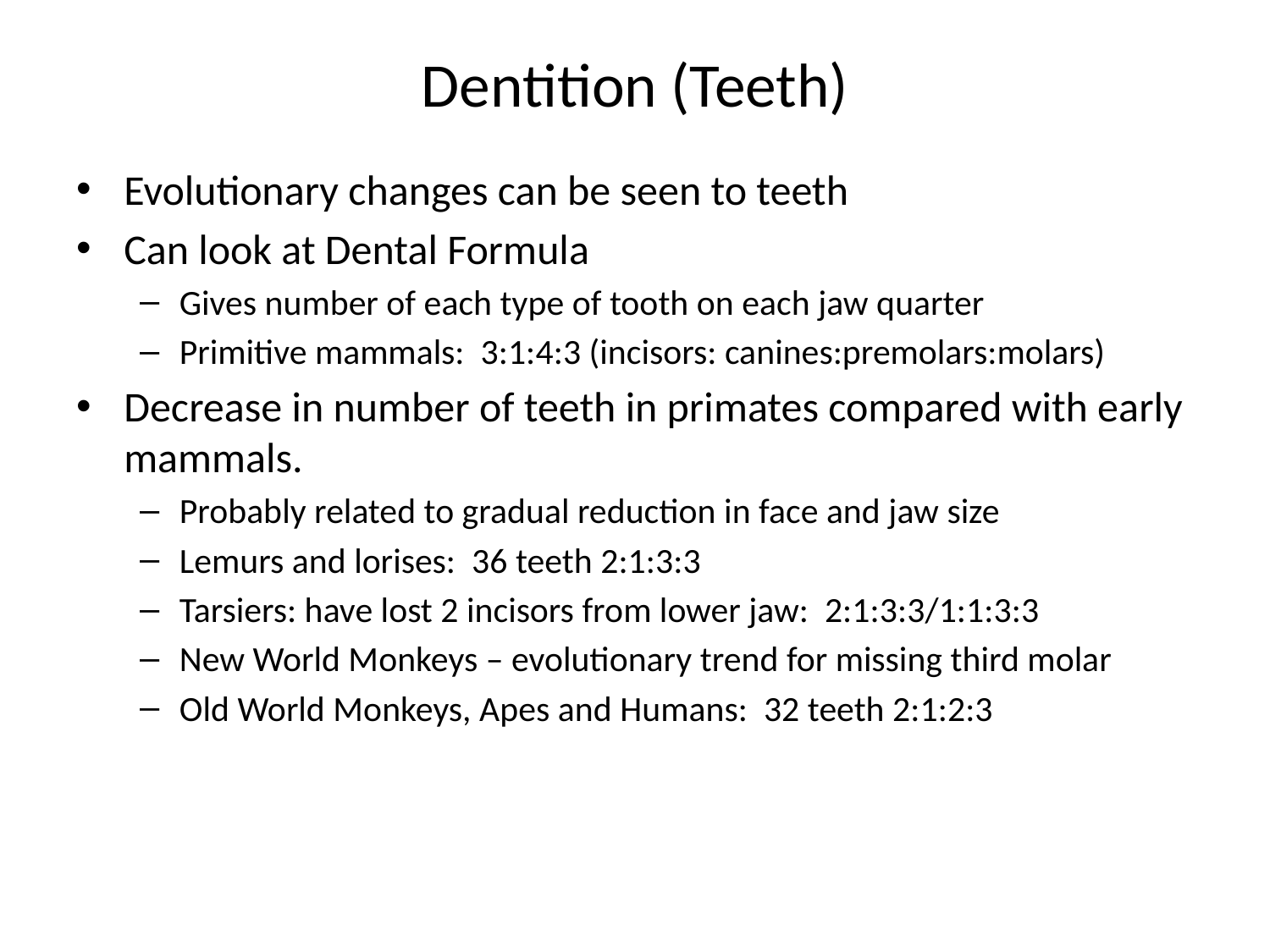

# Dentition (Teeth)
Evolutionary changes can be seen to teeth
Can look at Dental Formula
Gives number of each type of tooth on each jaw quarter
Primitive mammals:  3:1:4:3 (incisors: canines:premolars:molars)
Decrease in number of teeth in primates compared with early mammals.
Probably related to gradual reduction in face and jaw size
Lemurs and lorises:  36 teeth 2:1:3:3
Tarsiers: have lost 2 incisors from lower jaw:  2:1:3:3/1:1:3:3
New World Monkeys – evolutionary trend for missing third molar
Old World Monkeys, Apes and Humans:  32 teeth 2:1:2:3